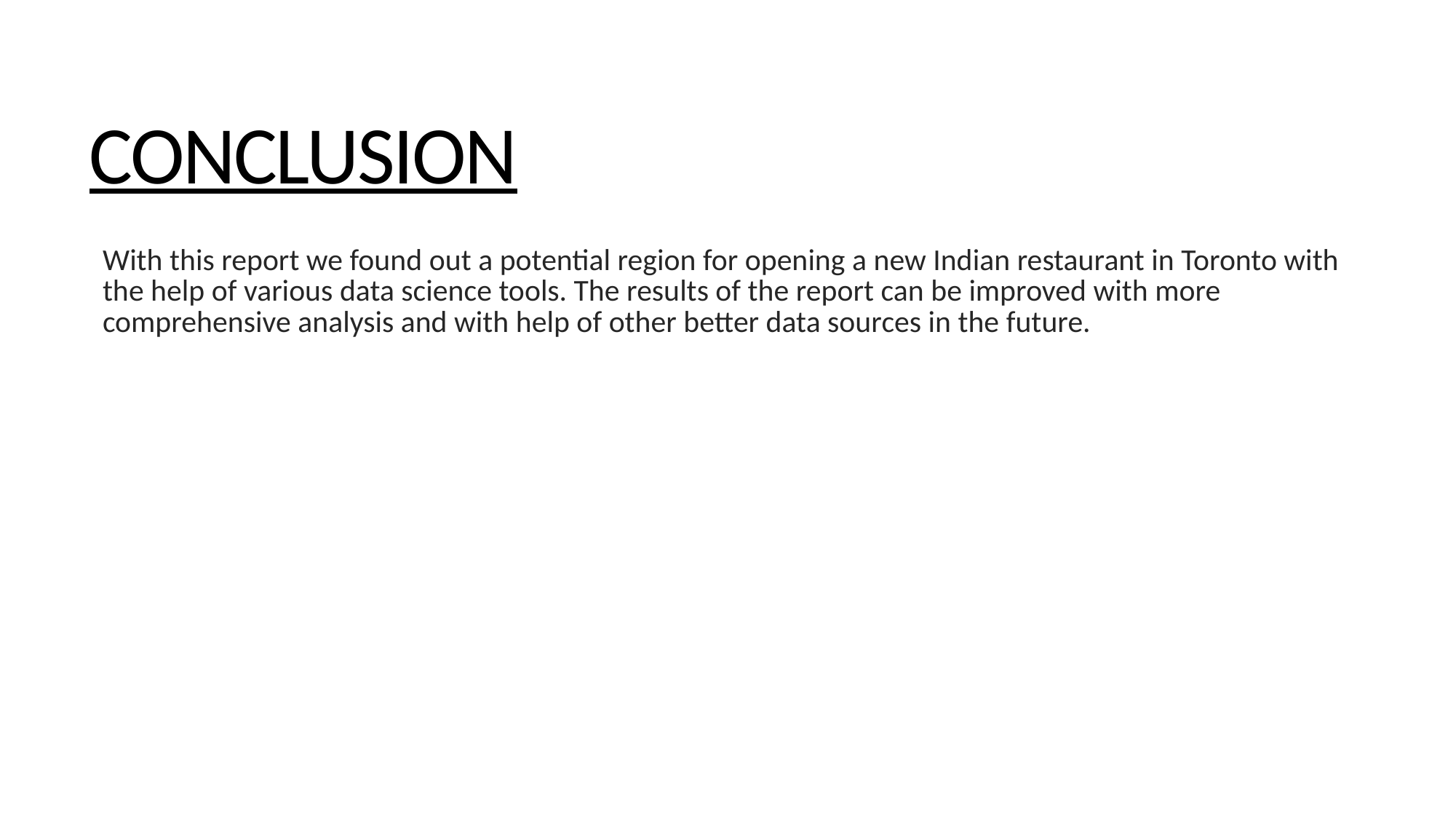

# CONCLUSION
With this report we found out a potential region for opening a new Indian restaurant in Toronto with the help of various data science tools. The results of the report can be improved with more comprehensive analysis and with help of other better data sources in the future.